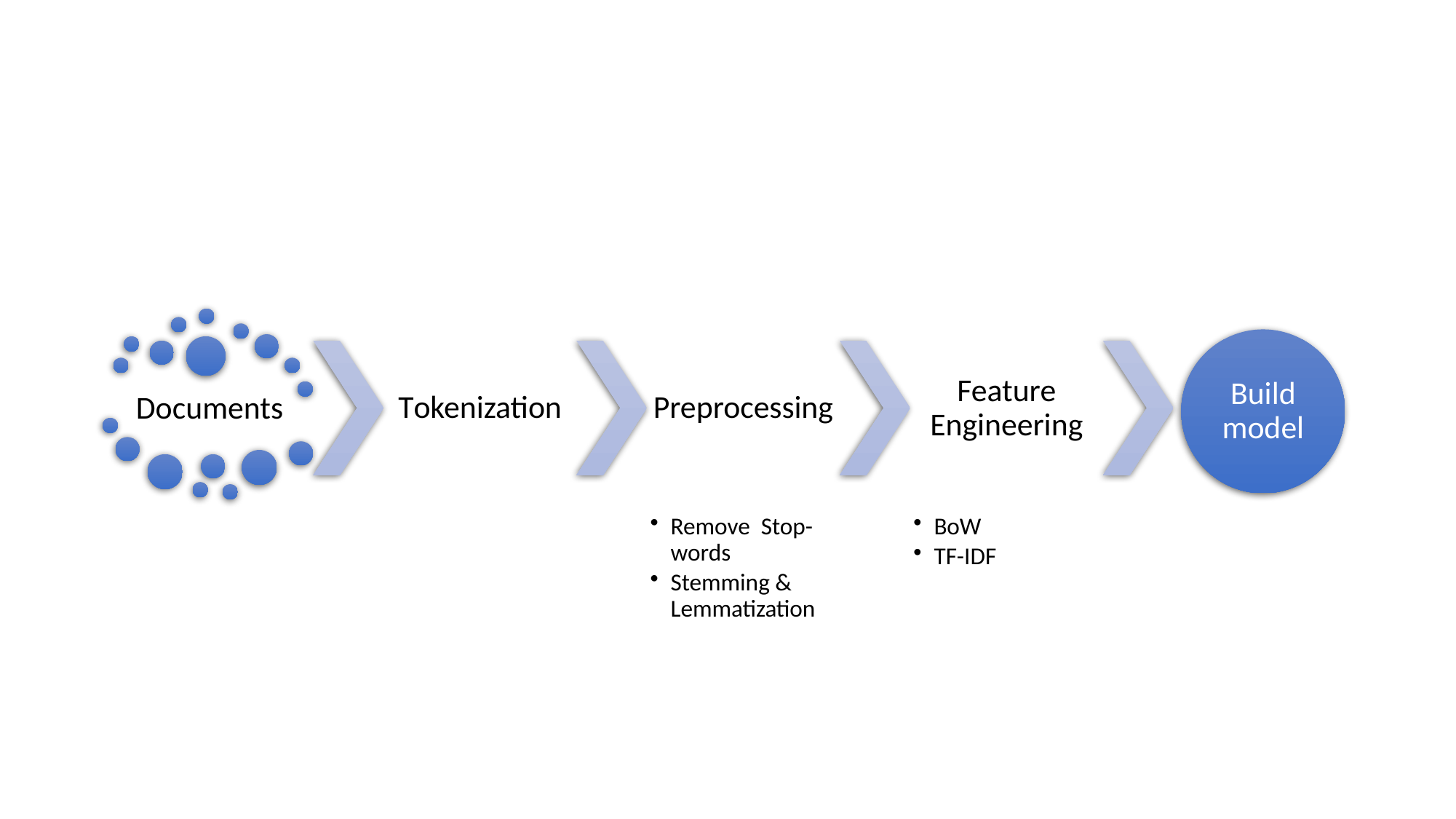

Documents
Tokenization
Preprocessing
Remove  Stop-words
Stemming & Lemmatization
Feature Engineering
BoW
TF-IDF
Build model